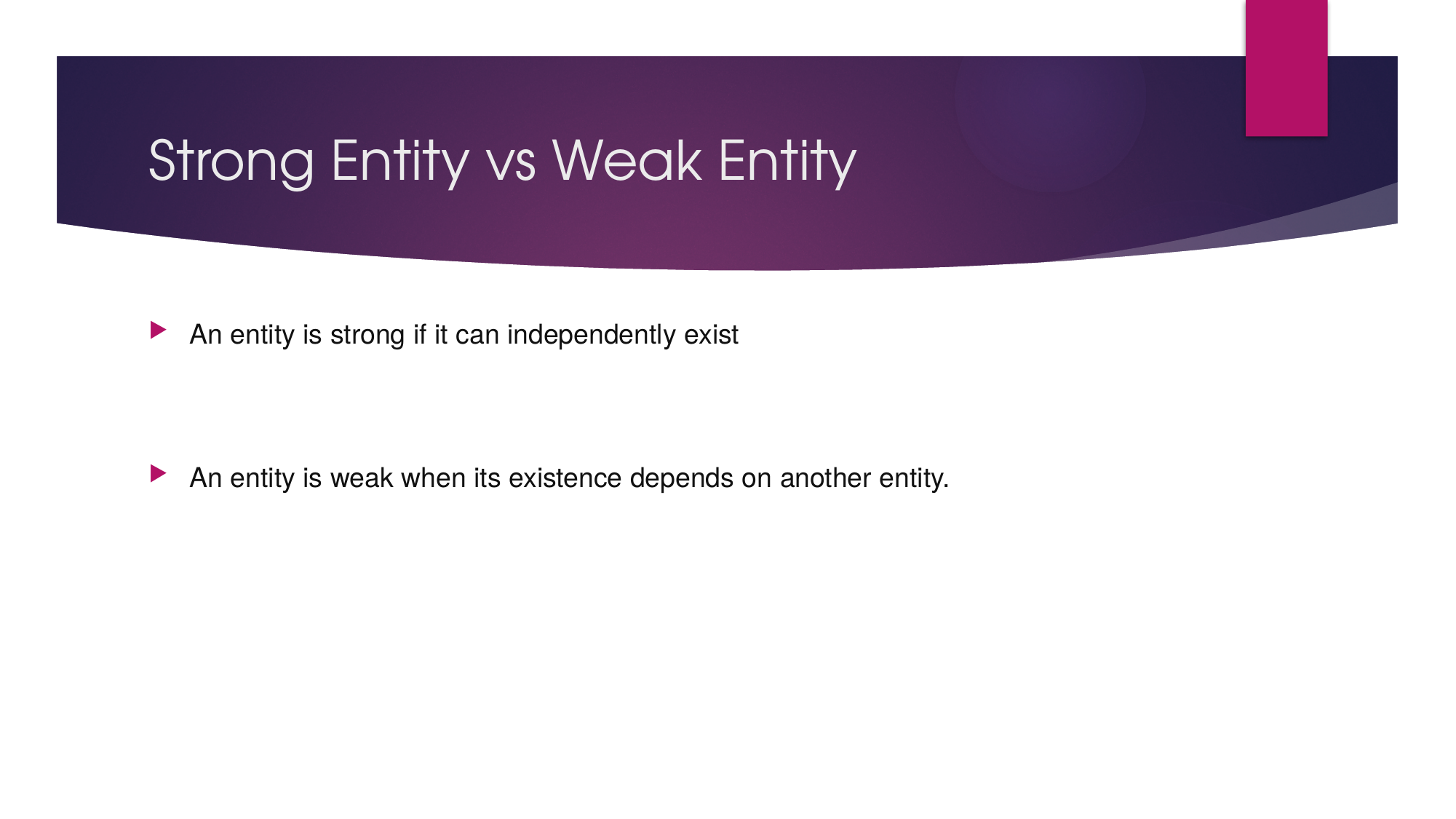

# Strong Entity vs Weak Entity
An entity is strong if it can independently exist

An entity is weak when its existence depends on another entity.